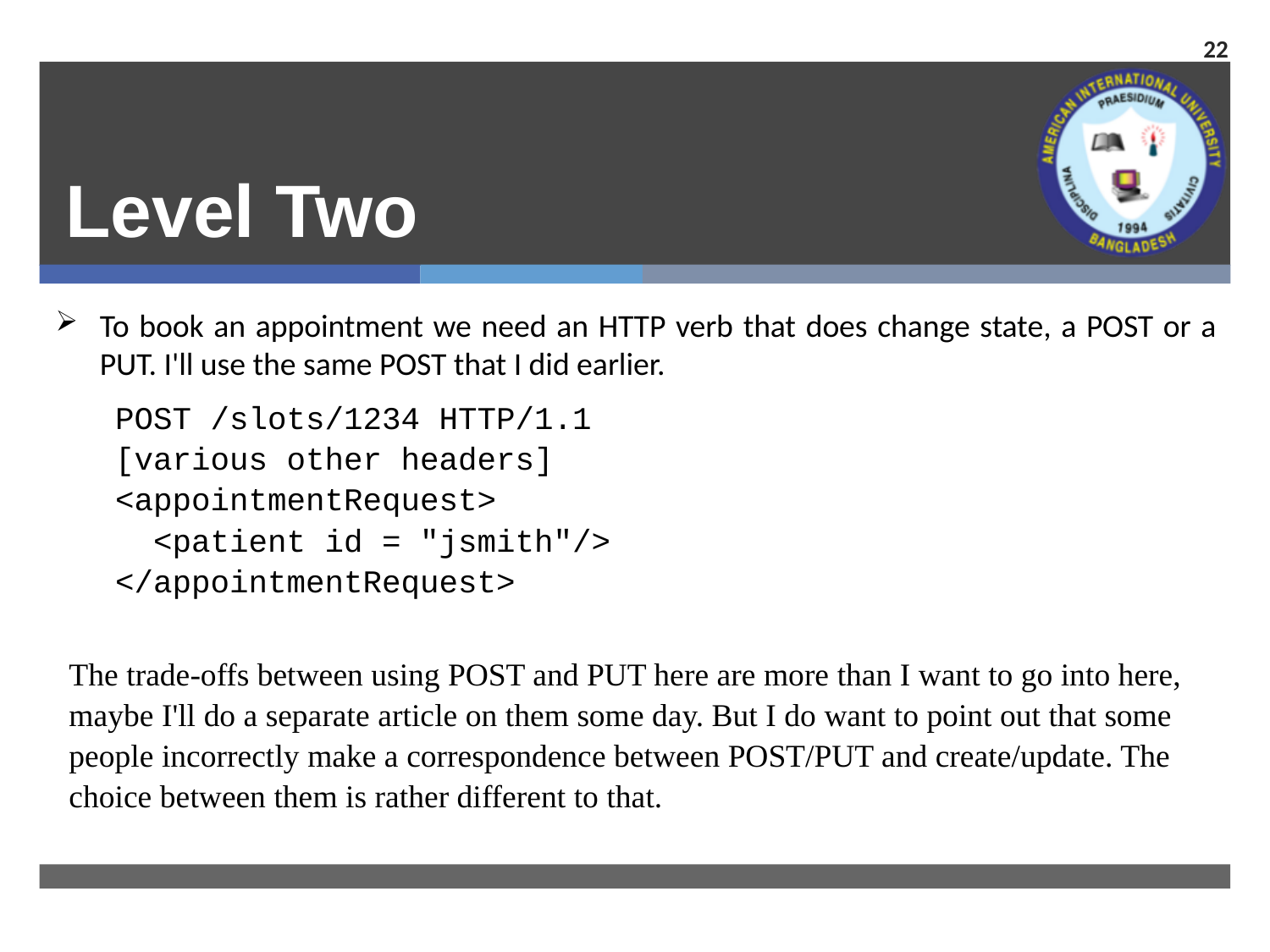

22
# Level Two
To book an appointment we need an HTTP verb that does change state, a POST or a PUT. I'll use the same POST that I did earlier.
POST /slots/1234 HTTP/1.1
[various other headers]
<appointmentRequest>
  <patient id = "jsmith"/>
</appointmentRequest>
The trade-offs between using POST and PUT here are more than I want to go into here, maybe I'll do a separate article on them some day. But I do want to point out that some people incorrectly make a correspondence between POST/PUT and create/update. The choice between them is rather different to that.